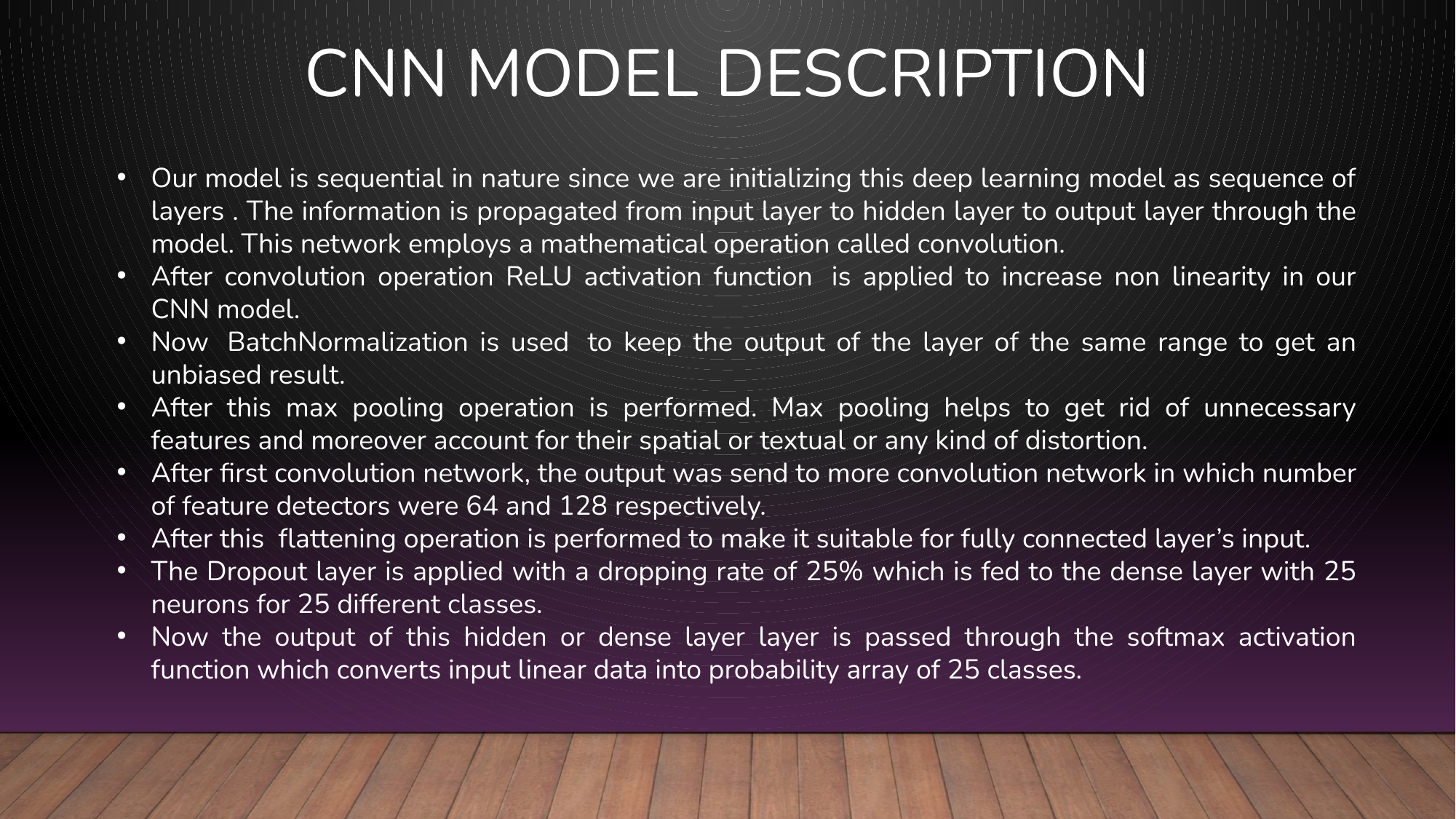

# CNN Model Description
Our model is sequential in nature since we are initializing this deep learning model as sequence of layers . The information is propagated from input layer to hidden layer to output layer through the model. This network employs a mathematical operation called convolution.
After convolution operation ReLU activation function  is applied to increase non linearity in our CNN model.
Now  BatchNormalization is used  to keep the output of the layer of the same range to get an unbiased result.
After this max pooling operation is performed. Max pooling helps to get rid of unnecessary features and moreover account for their spatial or textual or any kind of distortion.
After first convolution network, the output was send to more convolution network in which number of feature detectors were 64 and 128 respectively.
After this  flattening operation is performed to make it suitable for fully connected layer’s input.
The Dropout layer is applied with a dropping rate of 25% which is fed to the dense layer with 25 neurons for 25 different classes.
Now the output of this hidden or dense layer layer is passed through the softmax activation function which converts input linear data into probability array of 25 classes.